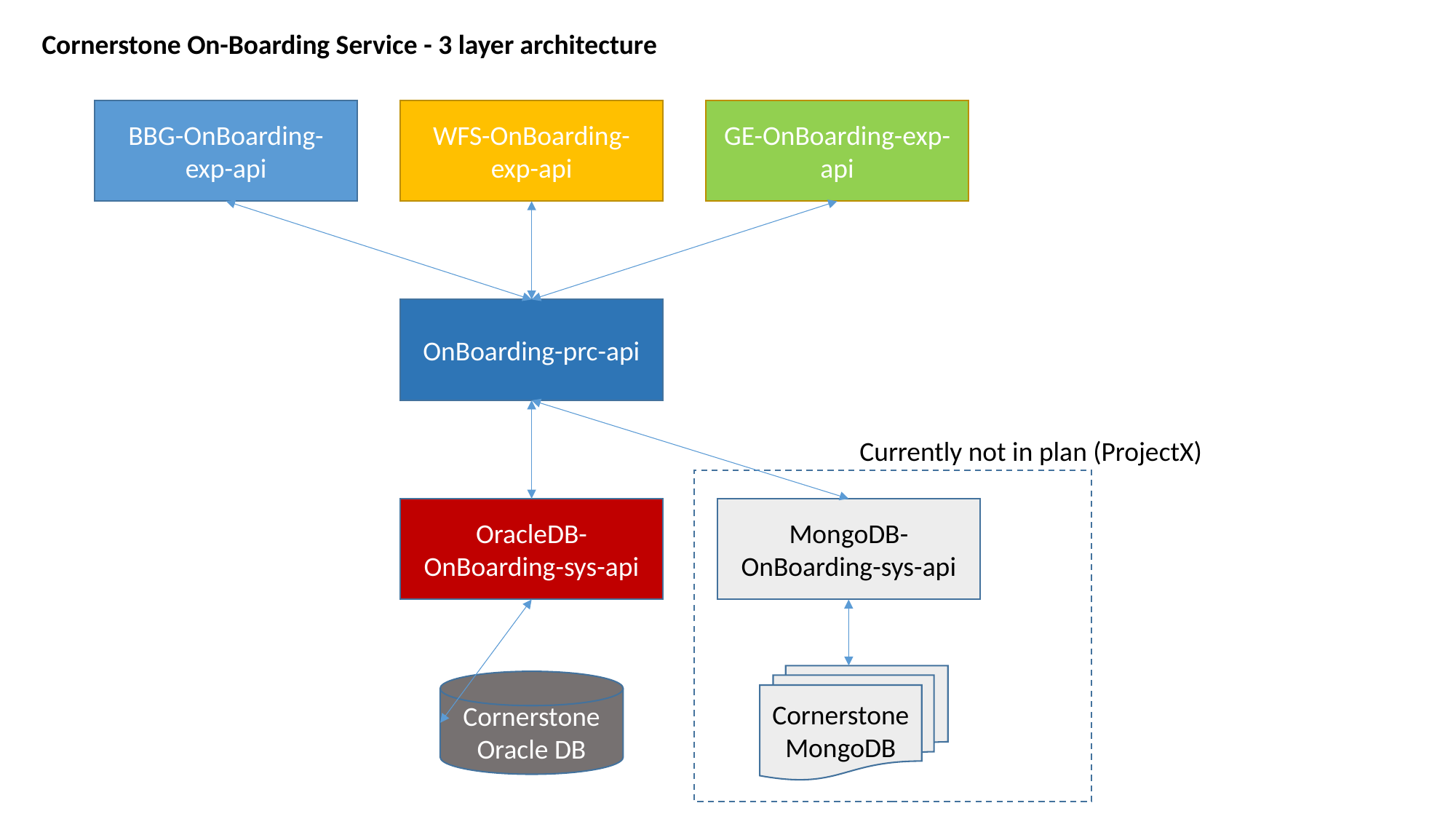

Cornerstone On-Boarding Service - 3 layer architecture
WFS-OnBoarding-exp-api
GE-OnBoarding-exp-api
BBG-OnBoarding-exp-api
OnBoarding-prc-api
Currently not in plan (ProjectX)

OracleDB-OnBoarding-sys-api
MongoDB-OnBoarding-sys-api
Cornerstone MongoDB
Cornerstone Oracle DB